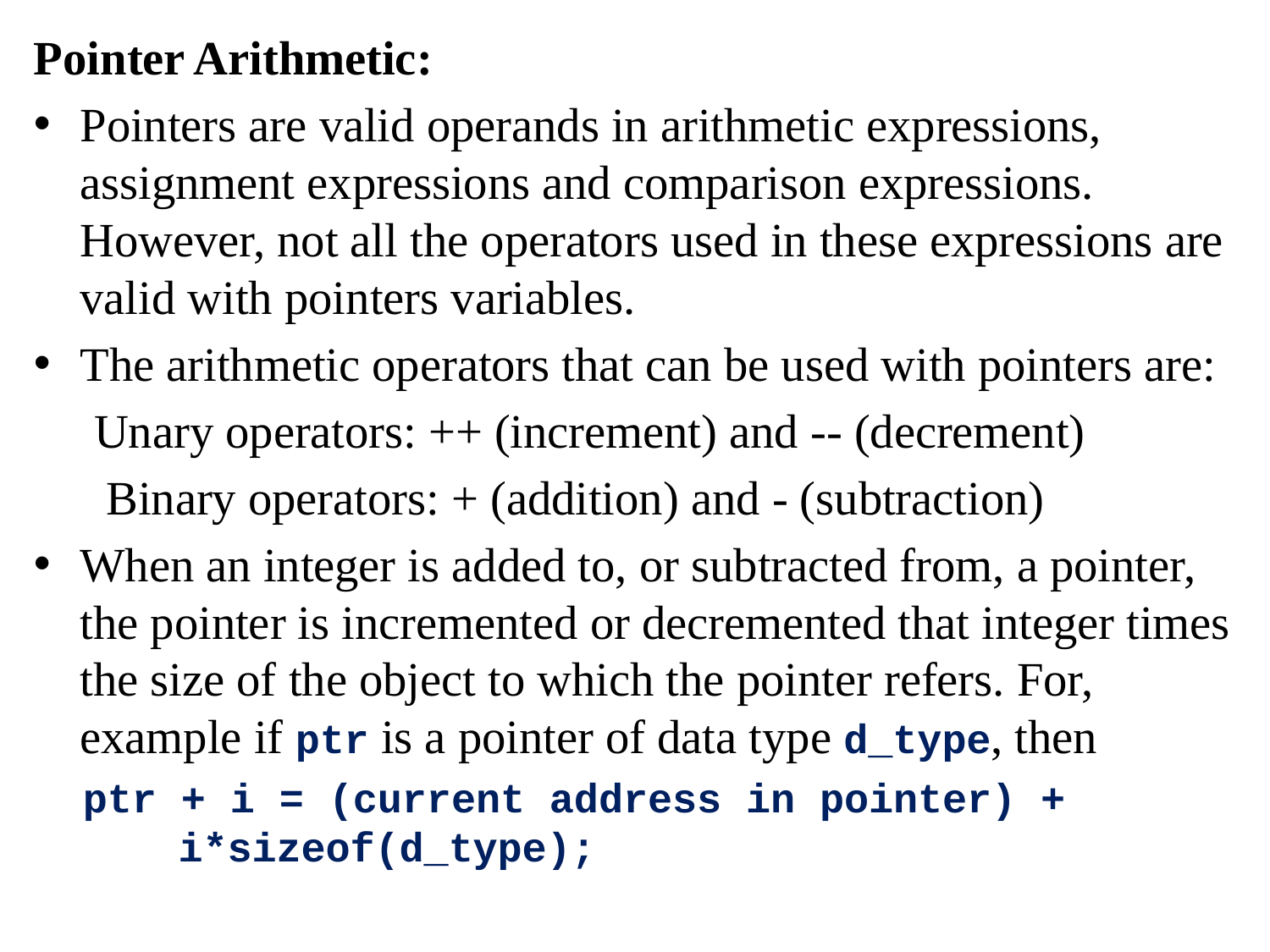

Pointer Arithmetic:
Pointers are valid operands in arithmetic expressions, assignment expressions and comparison expressions. However, not all the operators used in these expressions are valid with pointers variables.
The arithmetic operators that can be used with pointers are:
     Unary operators: ++ (increment) and -- (decrement)
      Binary operators: + (addition) and - (subtraction)
When an integer is added to, or subtracted from, a pointer, the pointer is incremented or decremented that integer times the size of the object to which the pointer refers. For, example if ptr is a pointer of data type d_type, then
  ptr + i = (current address in pointer) +           i*sizeof(d_type);